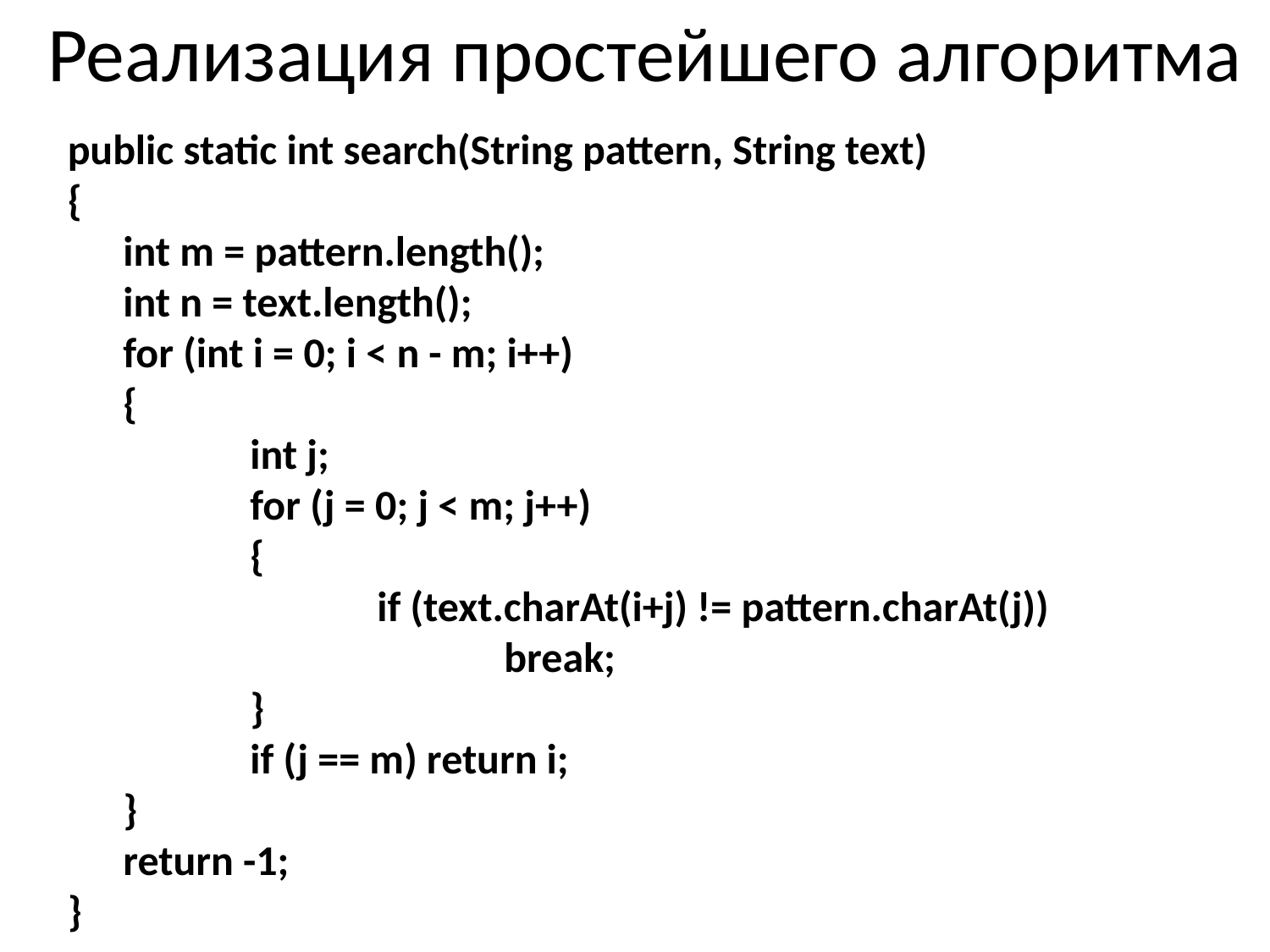

# Реализация простейшего алгоритма
public static int search(String pattern, String text)
{
int m = pattern.length();
int n = text.length();
for (int i = 0; i < n - m; i++)
{
	int j;
	for (j = 0; j < m; j++)
	{
		if (text.charAt(i+j) != pattern.charAt(j))
			break;
	}
	if (j == m) return i;
}
return -1;
}